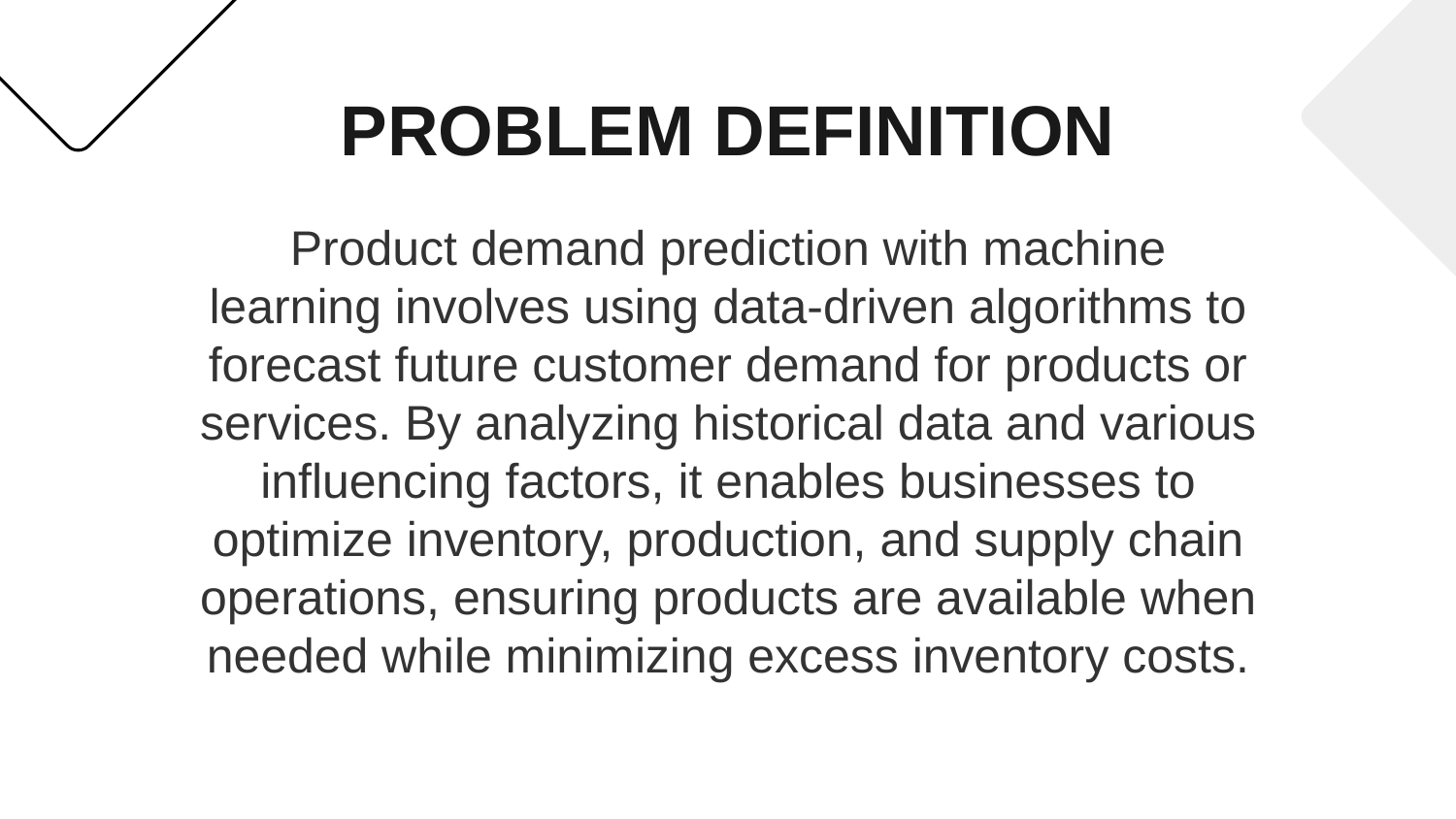

# PROBLEM DEFINITION

Product demand prediction with machine learning involves using data-driven algorithms to forecast future customer demand for products or services. By analyzing historical data and various influencing factors, it enables businesses to optimize inventory, production, and supply chain operations, ensuring products are available when needed while minimizing excess inventory costs.